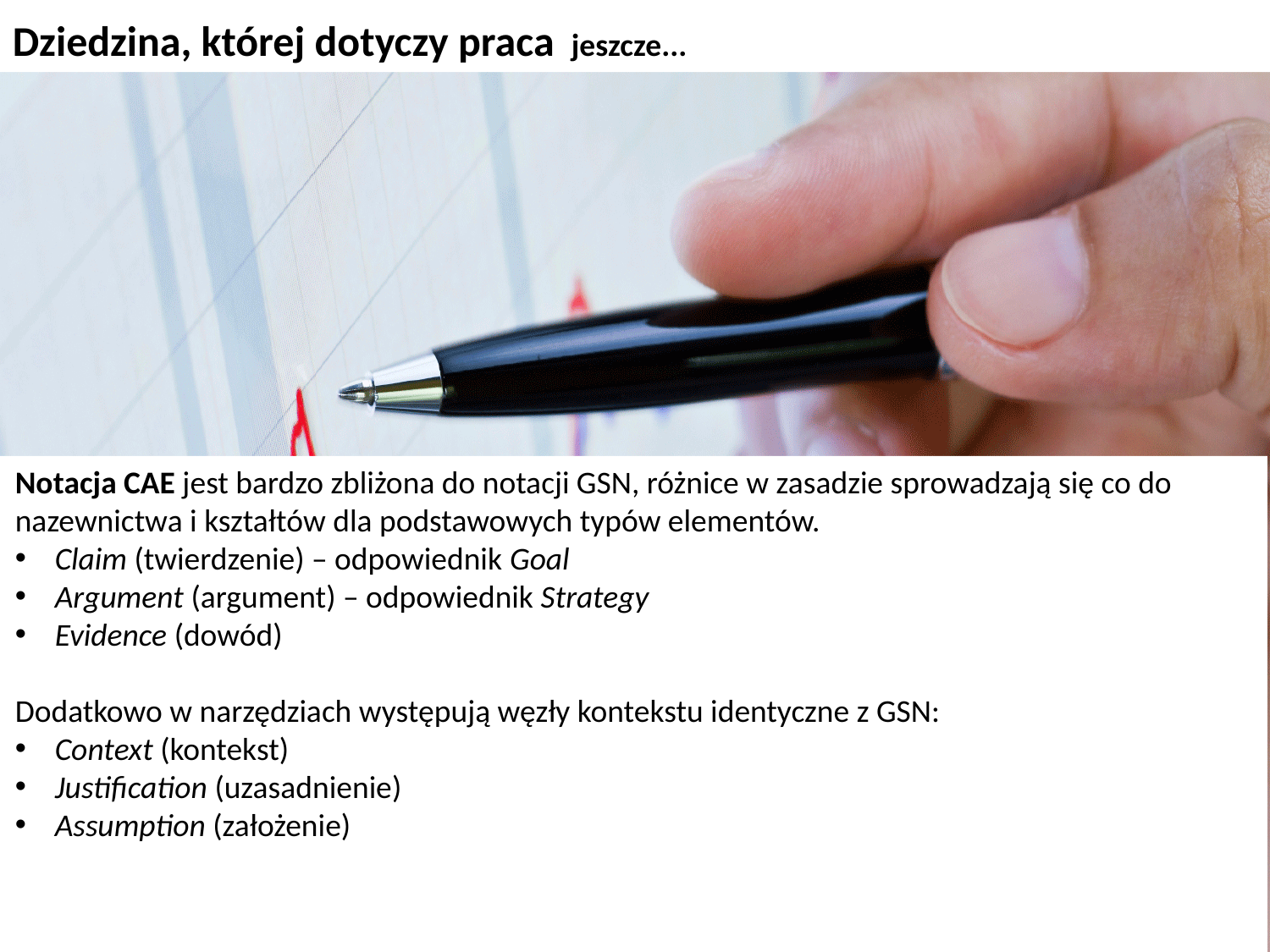

Dziedzina, której dotyczy praca  jeszcze...

Notacja CAE jest bardzo zbliżona do notacji GSN, różnice w zasadzie sprowadzają się co do nazewnictwa i kształtów dla podstawowych typów elementów.
Claim (twierdzenie) – odpowiednik Goal
Argument (argument) – odpowiednik Strategy
Evidence (dowód)

Dodatkowo w narzędziach występują węzły kontekstu identyczne z GSN:
Context (kontekst)
Justification (uzasadnienie)
Assumption (założenie)